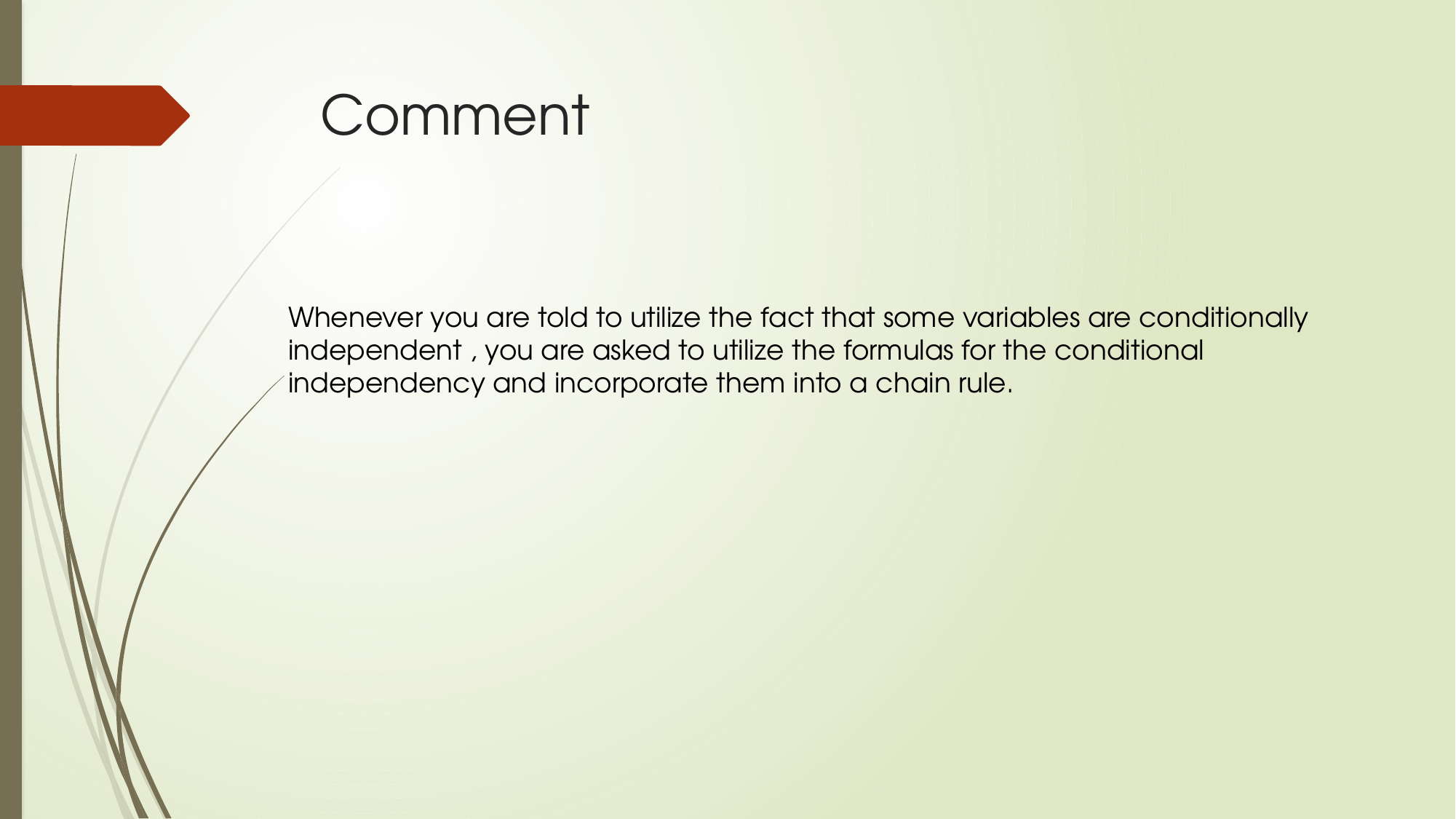

# Comment
Whenever you are told to utilize the fact that some variables are conditionally independent , you are asked to utilize the formulas for the conditional independency and incorporate them into a chain rule.